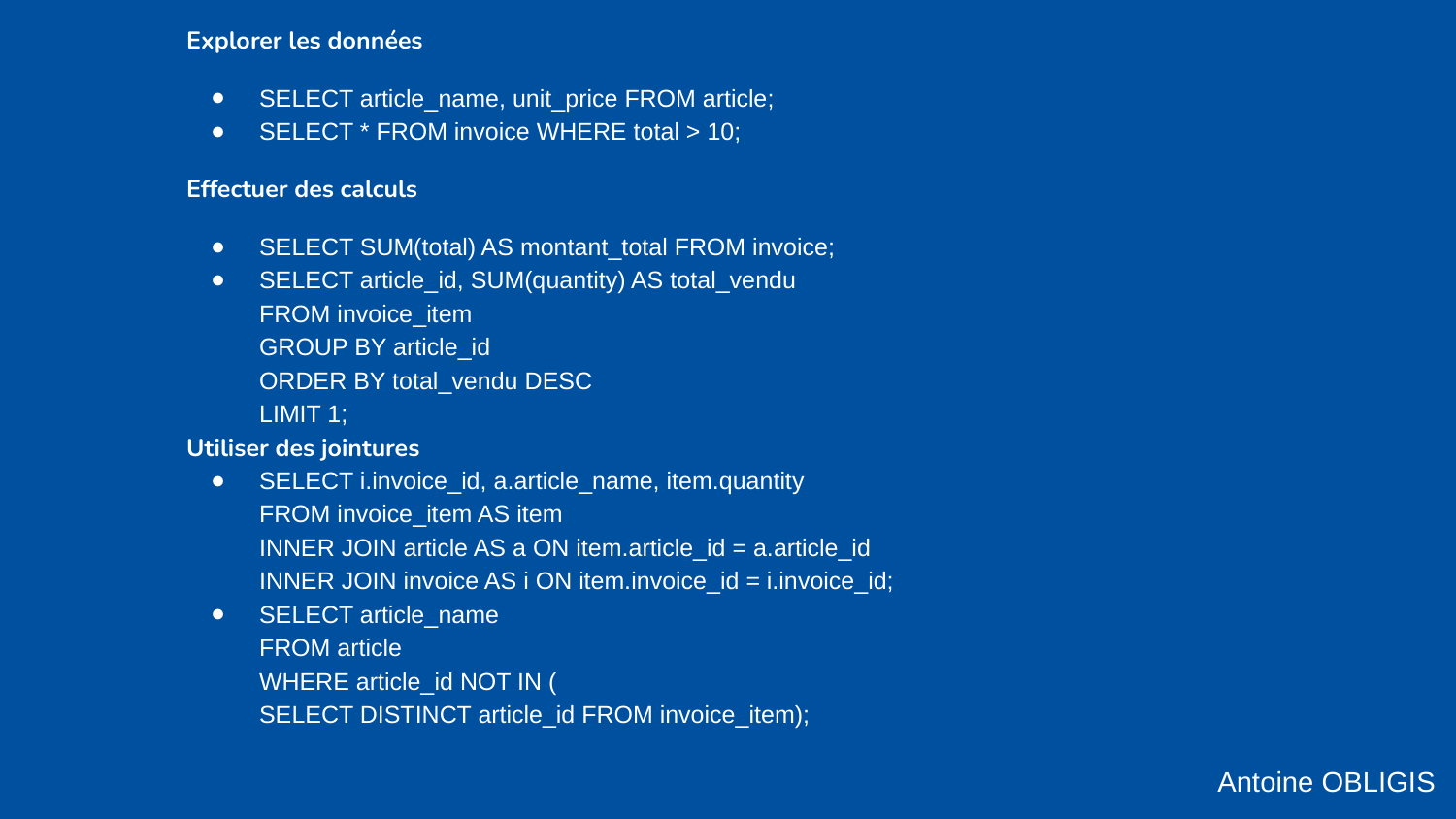

Explorer les données
SELECT article_name, unit_price FROM article;
SELECT * FROM invoice WHERE total > 10;
Effectuer des calculs
SELECT SUM(total) AS montant_total FROM invoice;
SELECT article_id, SUM(quantity) AS total_vendu
FROM invoice_item
GROUP BY article_id
ORDER BY total_vendu DESC
LIMIT 1;
Utiliser des jointures
SELECT i.invoice_id, a.article_name, item.quantity
FROM invoice_item AS item
INNER JOIN article AS a ON item.article_id = a.article_id
INNER JOIN invoice AS i ON item.invoice_id = i.invoice_id;
SELECT article_name
FROM article
WHERE article_id NOT IN (
SELECT DISTINCT article_id FROM invoice_item);